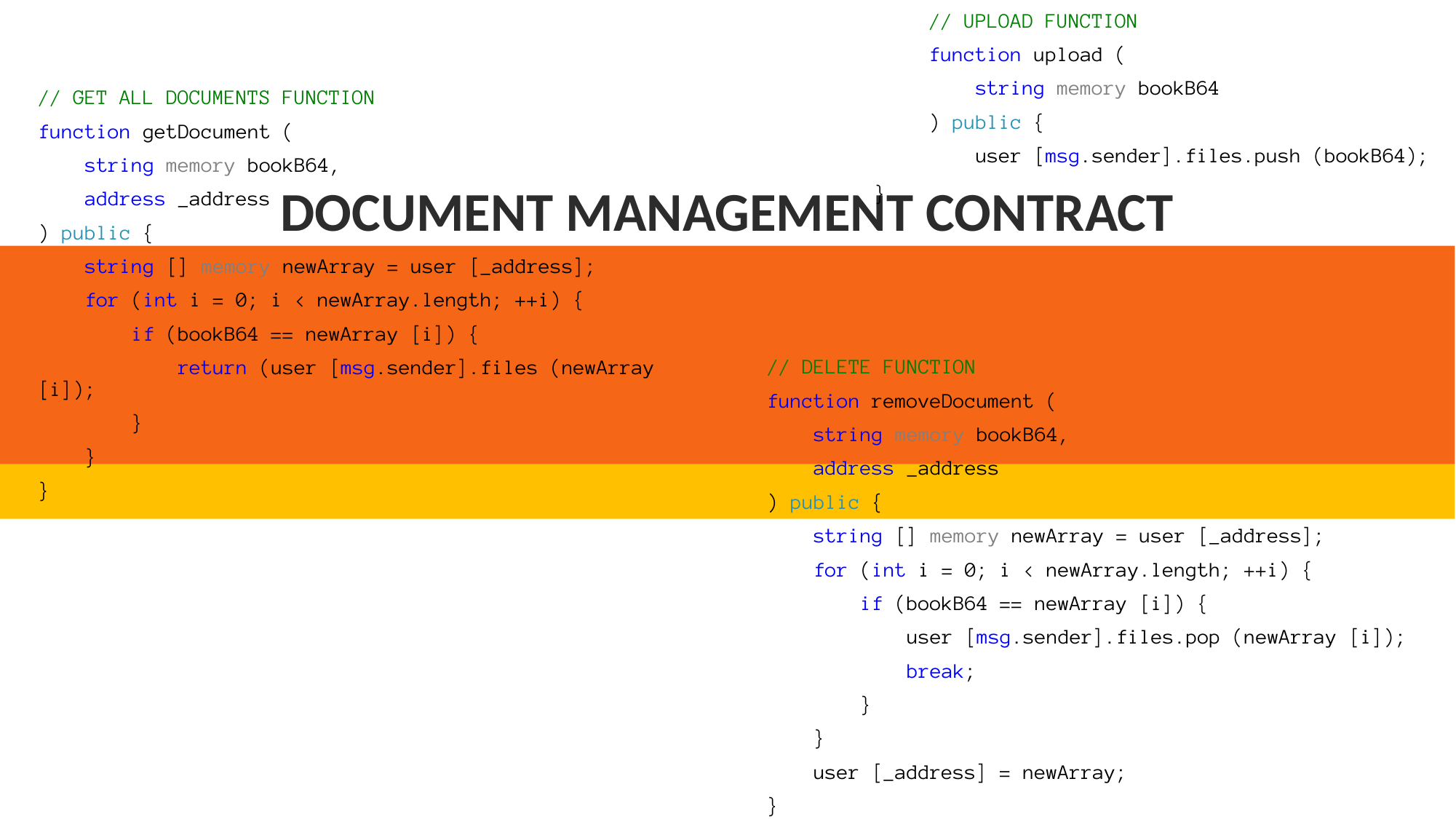

// UPLOAD FUNCTION
function upload (
    string memory bookB64
) public {
    user [msg.sender].files.push (bookB64);
}
// GET ALL DOCUMENTS FUNCTION
function getDocument (
    string memory bookB64,
    address _address
) public {
    string [] memory newArray = user [_address];
    for (int i = 0; i < newArray.length; ++i) {
        if (bookB64 == newArray [i]) {
            return (user [msg.sender].files (newArray [i]);
        }
    }
}
DOCUMENT MANAGEMENT CONTRACT
// DELETE FUNCTION
function removeDocument (
    string memory bookB64,
    address _address
) public {
    string [] memory newArray = user [_address];
    for (int i = 0; i < newArray.length; ++i) {
        if (bookB64 == newArray [i]) {
            user [msg.sender].files.pop (newArray [i]);
            break;
        }
    }
    user [_address] = newArray;
}